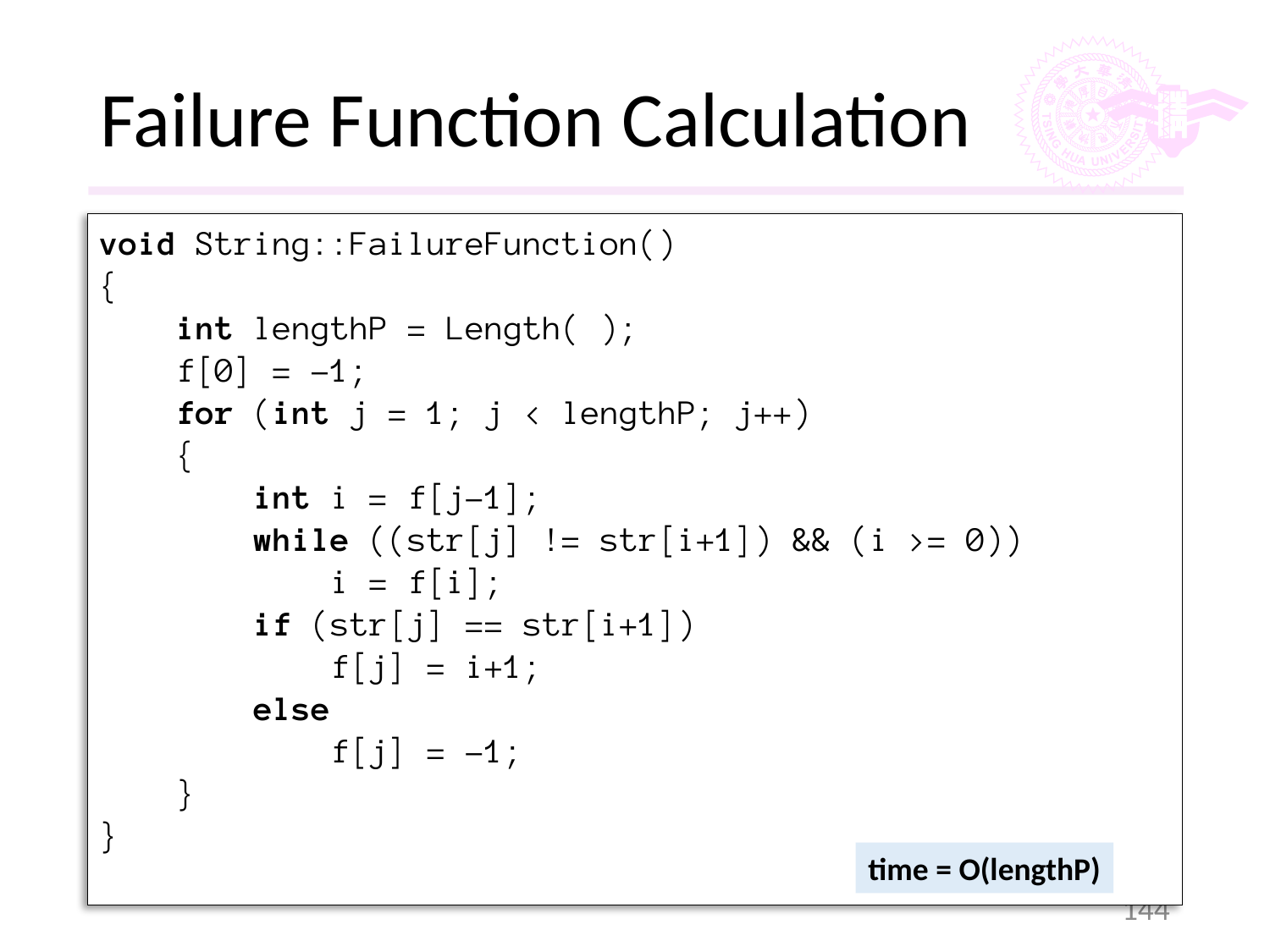

# Failure Function Calculation
void String::FailureFunction()
{
    int lengthP = Length( );
    f[0] = -1;
    for (int j = 1; j < lengthP; j++)
    {
        int i = f[j-1];
        while ((str[j] != str[i+1]) && (i >= 0))
            i = f[i];
        if (str[j] == str[i+1])
            f[j] = i+1;
        else
            f[j] = -1;
    }
}
time = O(lengthP)
144